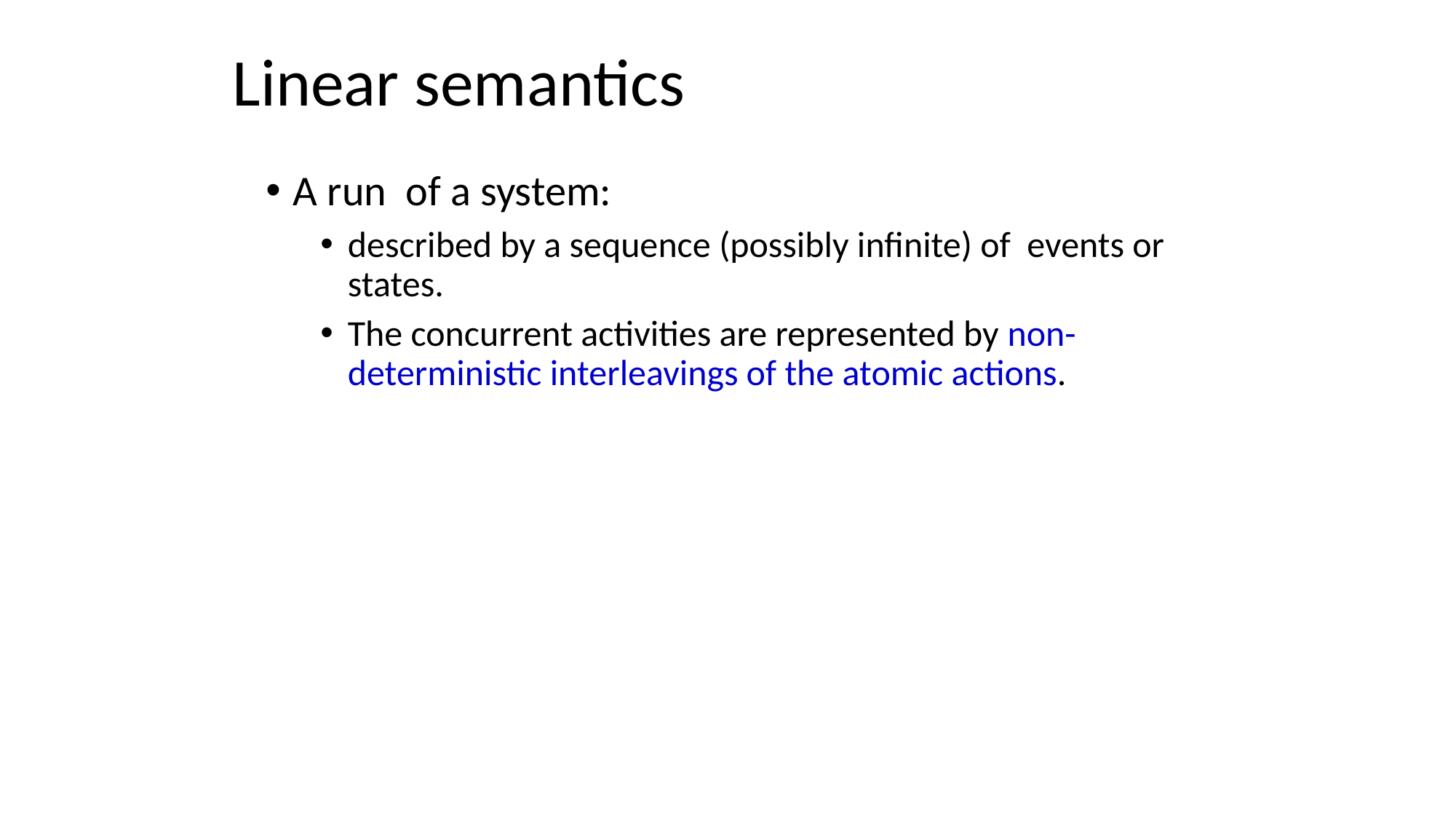

# Linear semantics
A run  of a system:
described by a sequence (possibly infinite) of  events or  states.
The concurrent activities are represented by non-deterministic interleavings of the atomic actions.